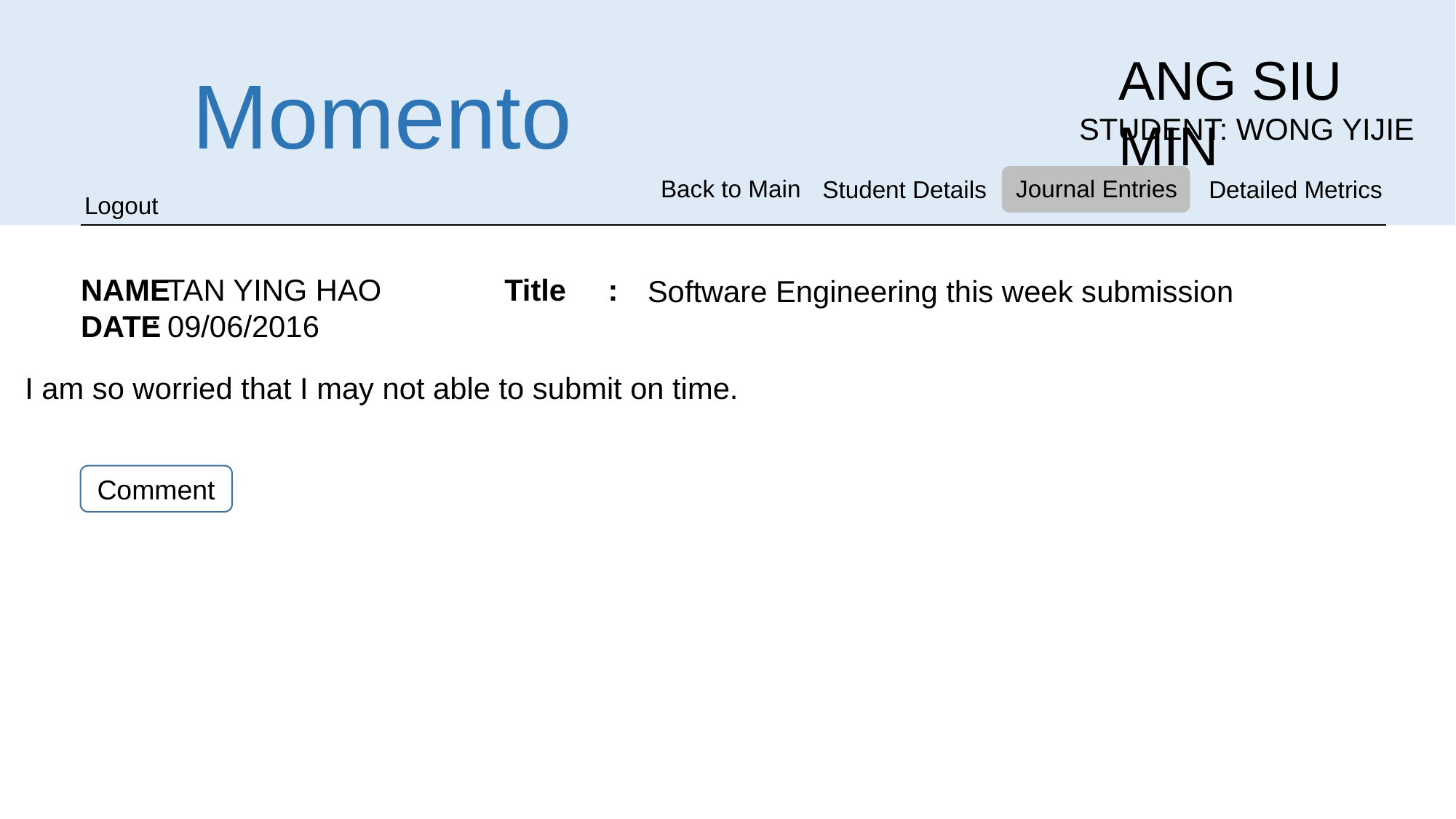

ANG SIU MIN
Momento
STUDENT: WONG YIJIE

Back to Main
Journal Entries
Student Details
Detailed Metrics
Logout
Title     :
NAME
DATE
: TAN YING HAO
: 09/06/2016
Software Engineering this week submission
I am so worried that I may not able to submit on time.
Comment